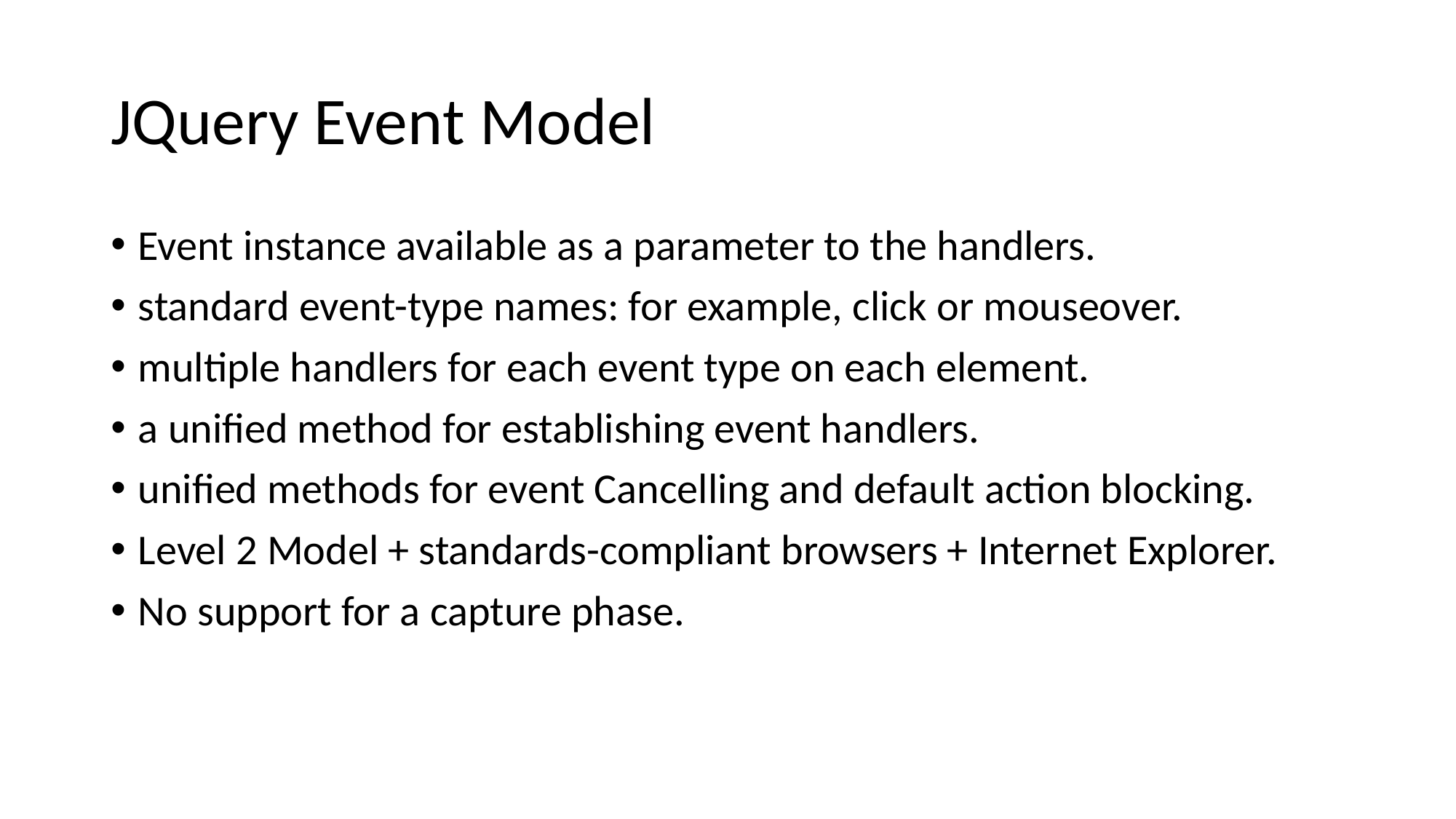

# JQuery Event Model
Event instance available as a parameter to the handlers.
standard event-type names: for example, click or mouseover.
multiple handlers for each event type on each element.
a unified method for establishing event handlers.
unified methods for event Cancelling and default action blocking.
Level 2 Model + standards-compliant browsers + Internet Explorer.
No support for a capture phase.